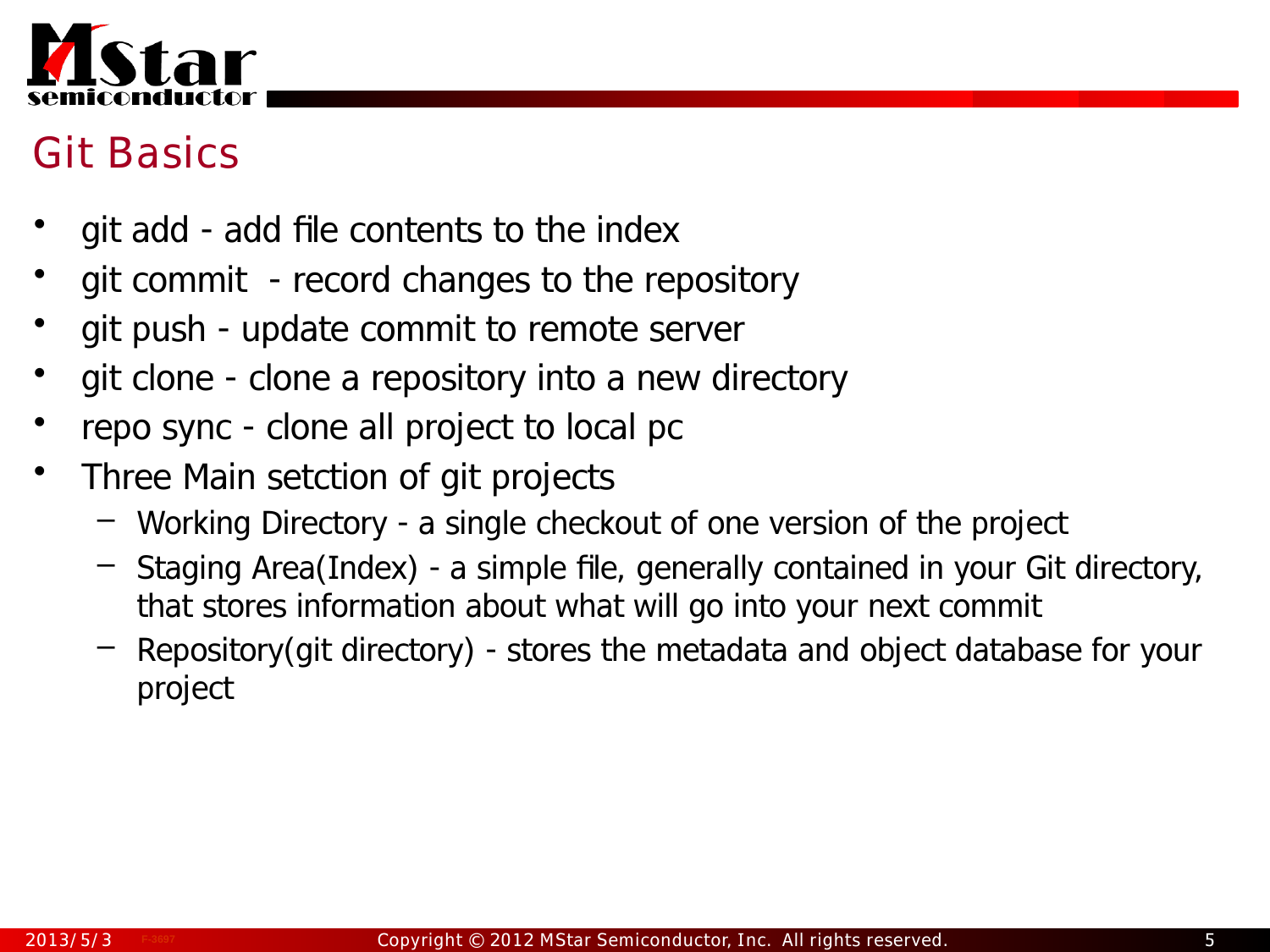

# Git Basics
git add - add file contents to the index
git commit  - record changes to the repository
git push - update commit to remote server
git clone - clone a repository into a new directory
repo sync - clone all project to local pc
Three Main setction of git projects
Working Directory - a single checkout of one version of the project
Staging Area(Index) - a simple file, generally contained in your Git directory, that stores information about what will go into your next commit
Repository(git directory) - stores the metadata and object database for your project

Copyright © 2012 MStar Semiconductor, Inc.  All rights reserved.
2013/5/3
5